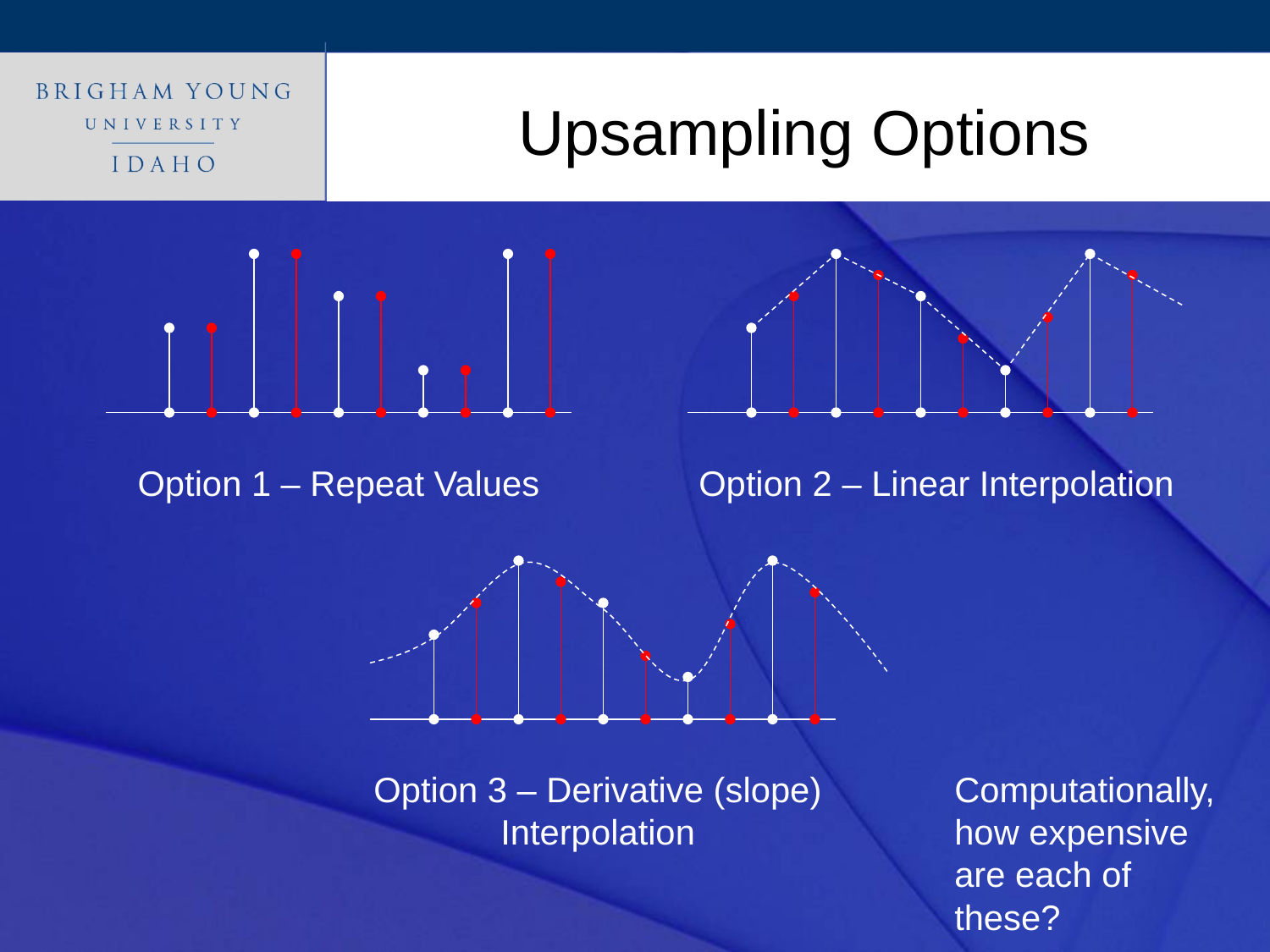

# Upsampling Options
Option 1 – Repeat Values
Option 2 – Linear Interpolation

Option 3 – Derivative (slope) Interpolation
Computationally, how expensive are each of these?